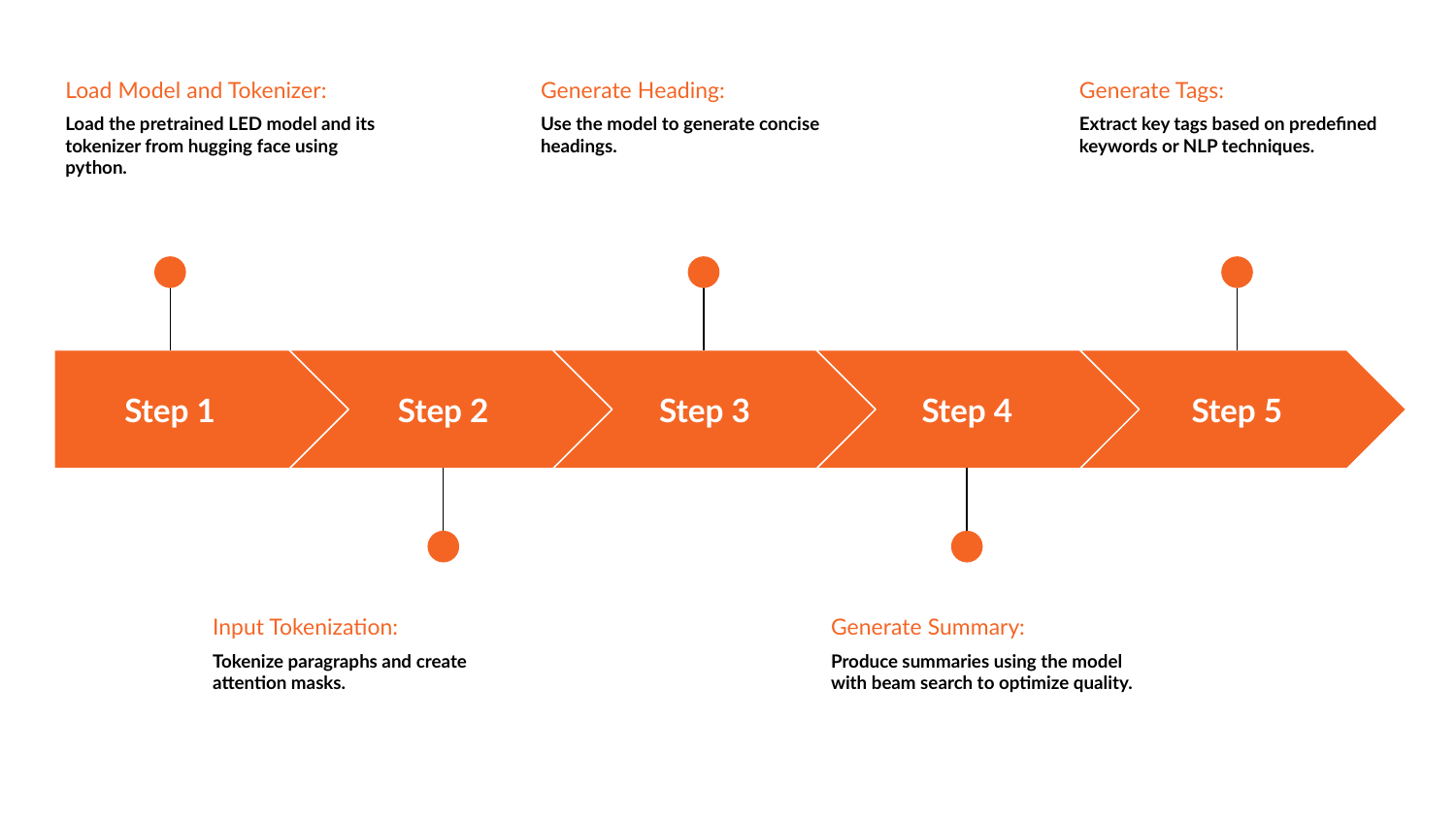

Load Model and Tokenizer:
Load the pretrained LED model and its tokenizer from hugging face using python.
Generate Heading:
Use the model to generate concise headings.
Generate Tags:
Extract key tags based on predefined keywords or NLP techniques.

Step 1
Step 2
Step 3
Step 4
Step 5

Input Tokenization:
Tokenize paragraphs and create attention masks.
Generate Summary:
Produce summaries using the model with beam search to optimize quality.